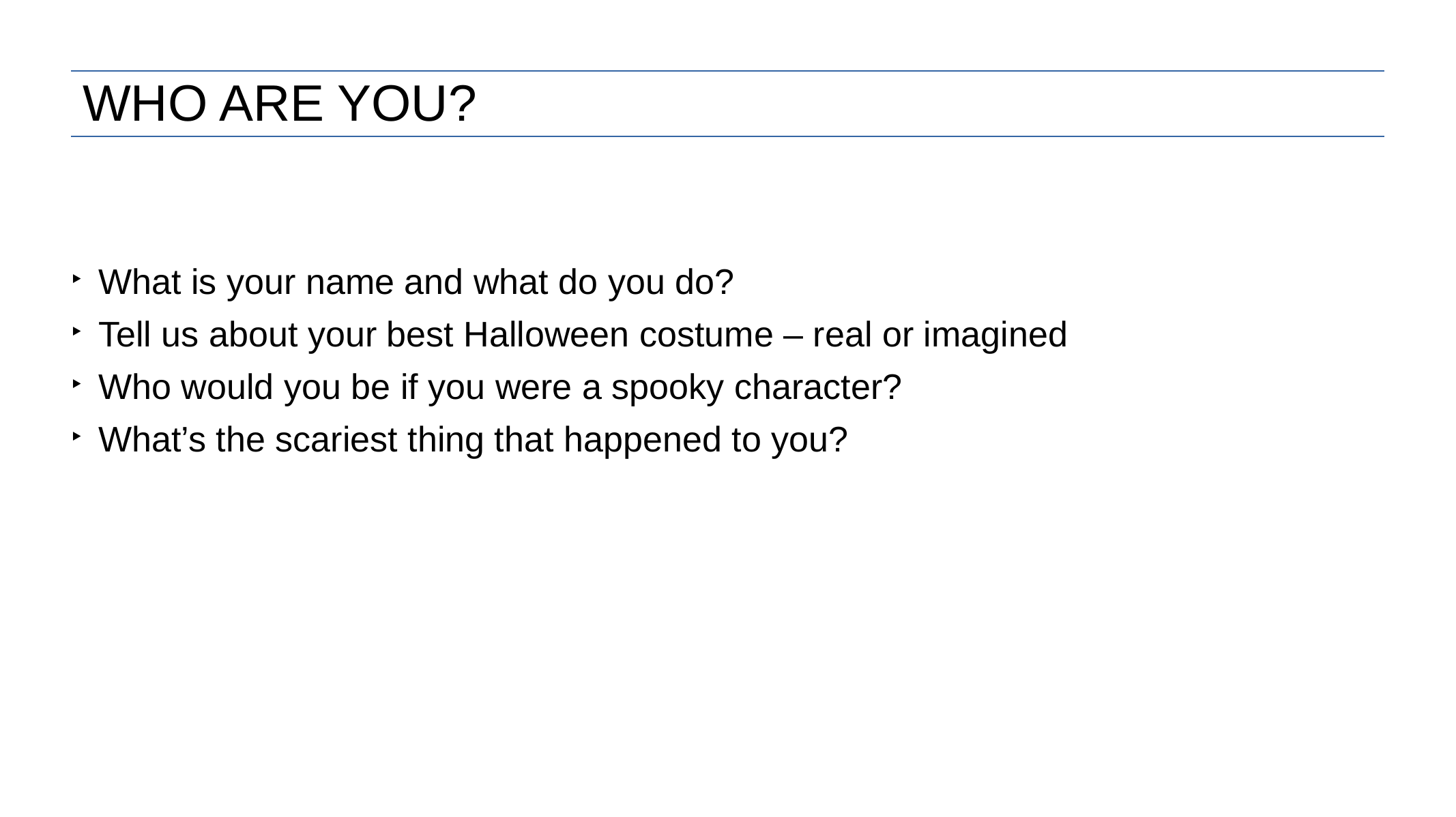

WHO ARE YOU?
What is your name and what do you do?
Tell us about your best Halloween costume – real or imagined
Who would you be if you were a spooky character?
What’s the scariest thing that happened to you?